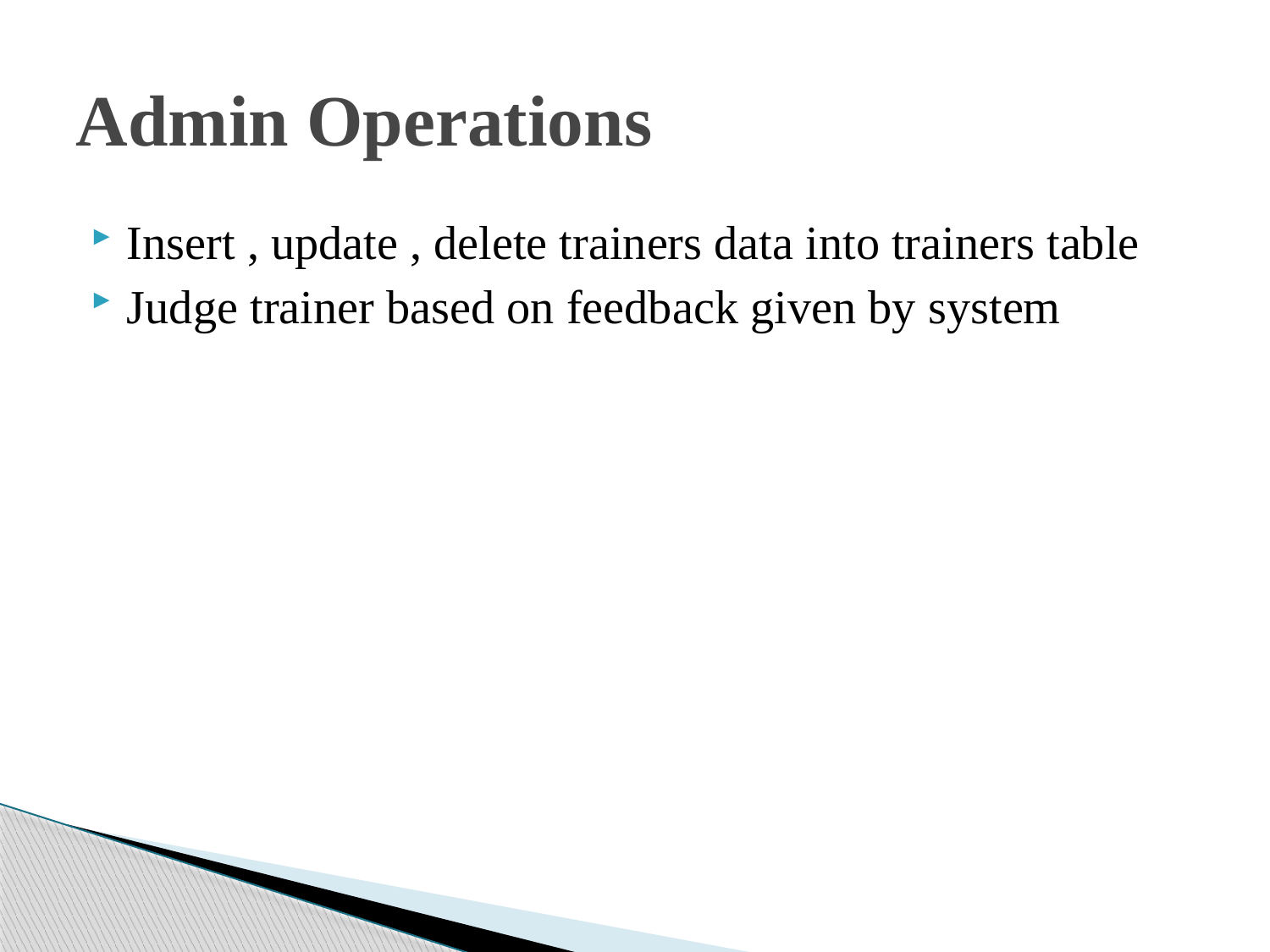

# Admin Operations
Insert , update , delete trainers data into trainers table
Judge trainer based on feedback given by system